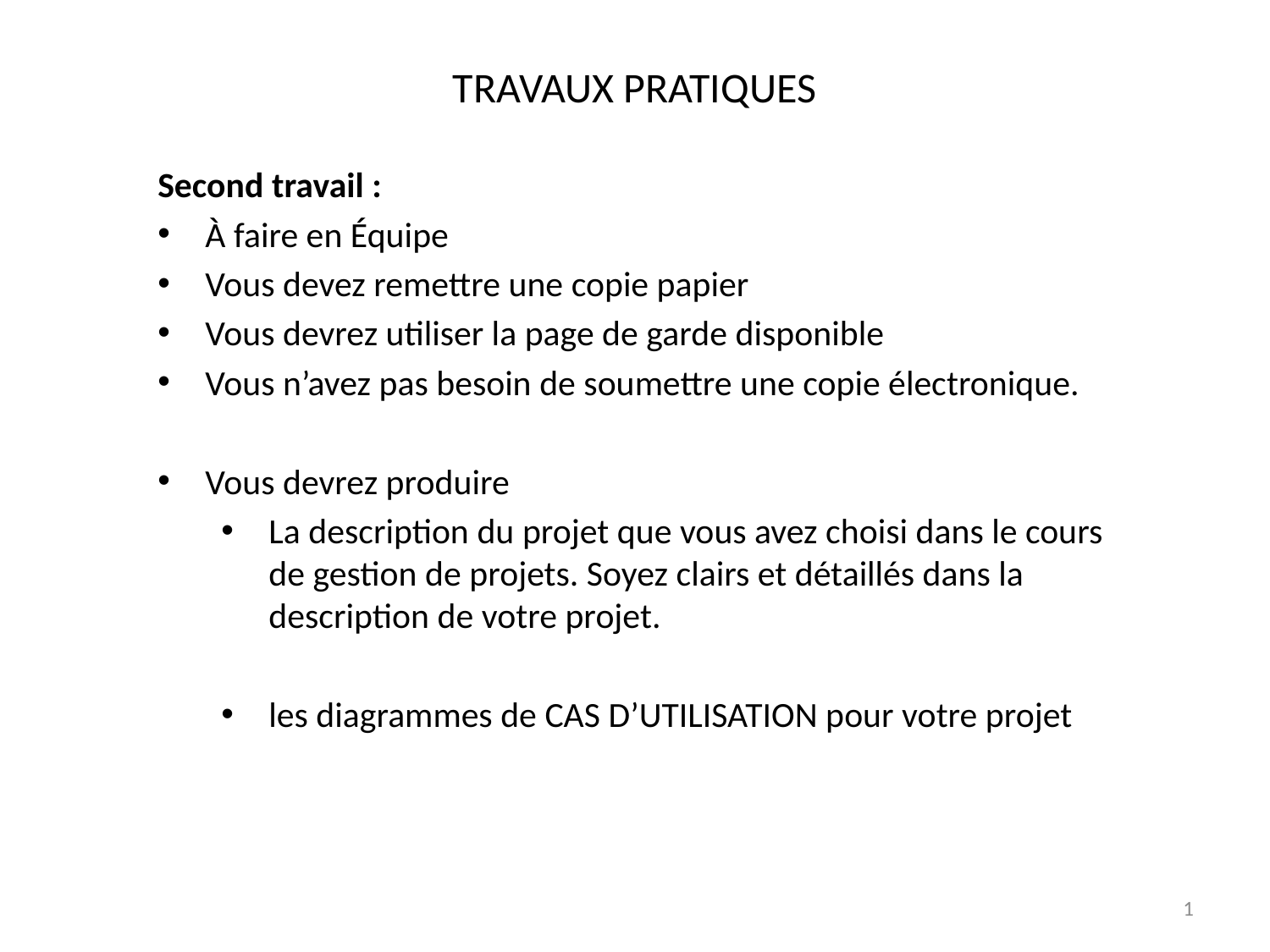

# TRAVAUX PRATIQUES
Second travail :
À faire en Équipe
Vous devez remettre une copie papier
Vous devrez utiliser la page de garde disponible
Vous n’avez pas besoin de soumettre une copie électronique.

Vous devrez produire
La description du projet que vous avez choisi dans le cours de gestion de projets. Soyez clairs et détaillés dans la description de votre projet.

les diagrammes de CAS D’UTILISATION pour votre projet

1